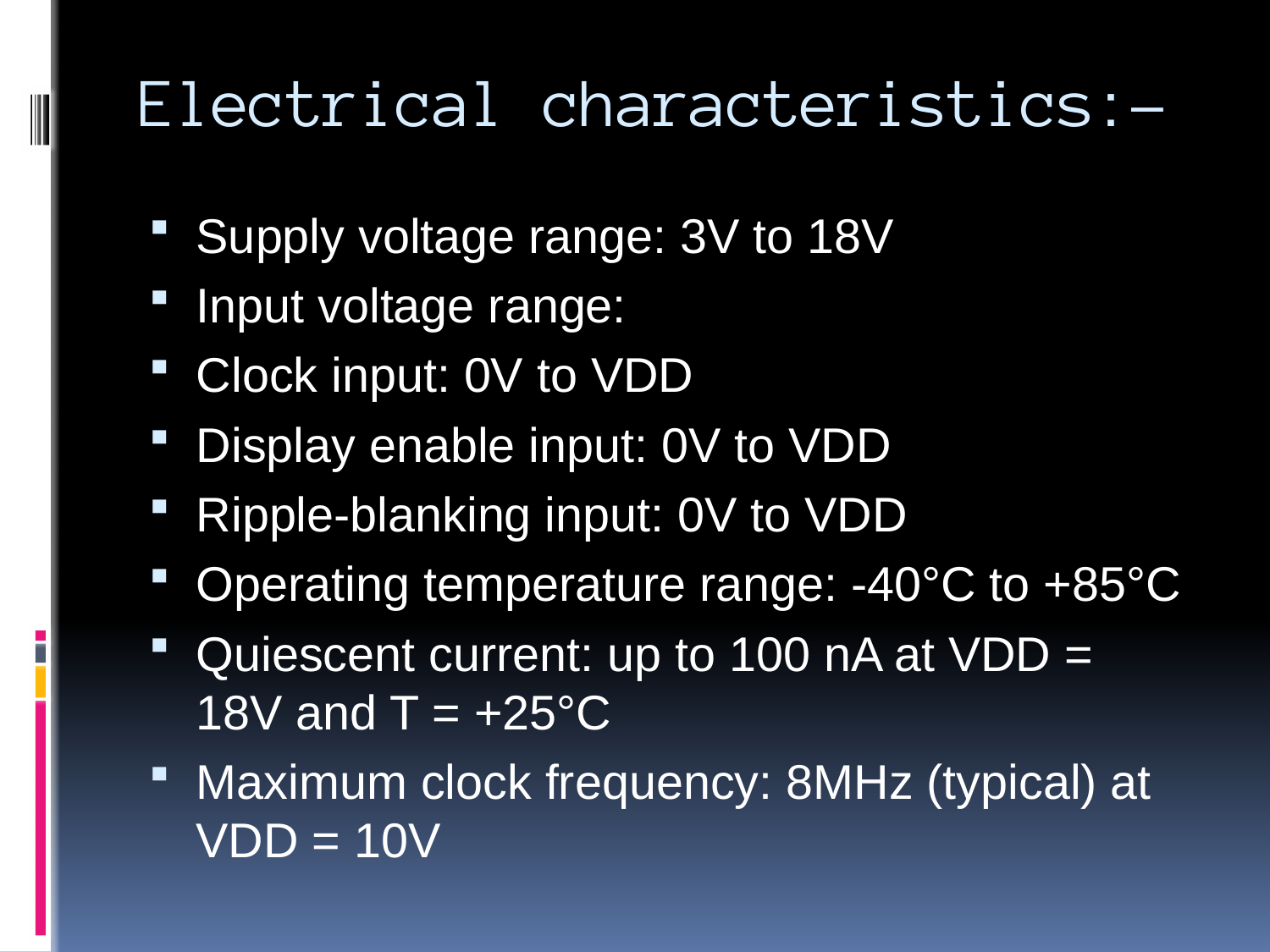

# Electrical characteristics:-
Supply voltage range: 3V to 18V
Input voltage range:
Clock input: 0V to VDD
Display enable input: 0V to VDD
Ripple-blanking input: 0V to VDD
Operating temperature range: -40°C to +85°C
Quiescent current: up to 100 nA at VDD = 18V and T = +25°C
Maximum clock frequency: 8MHz (typical) at VDD = 10V